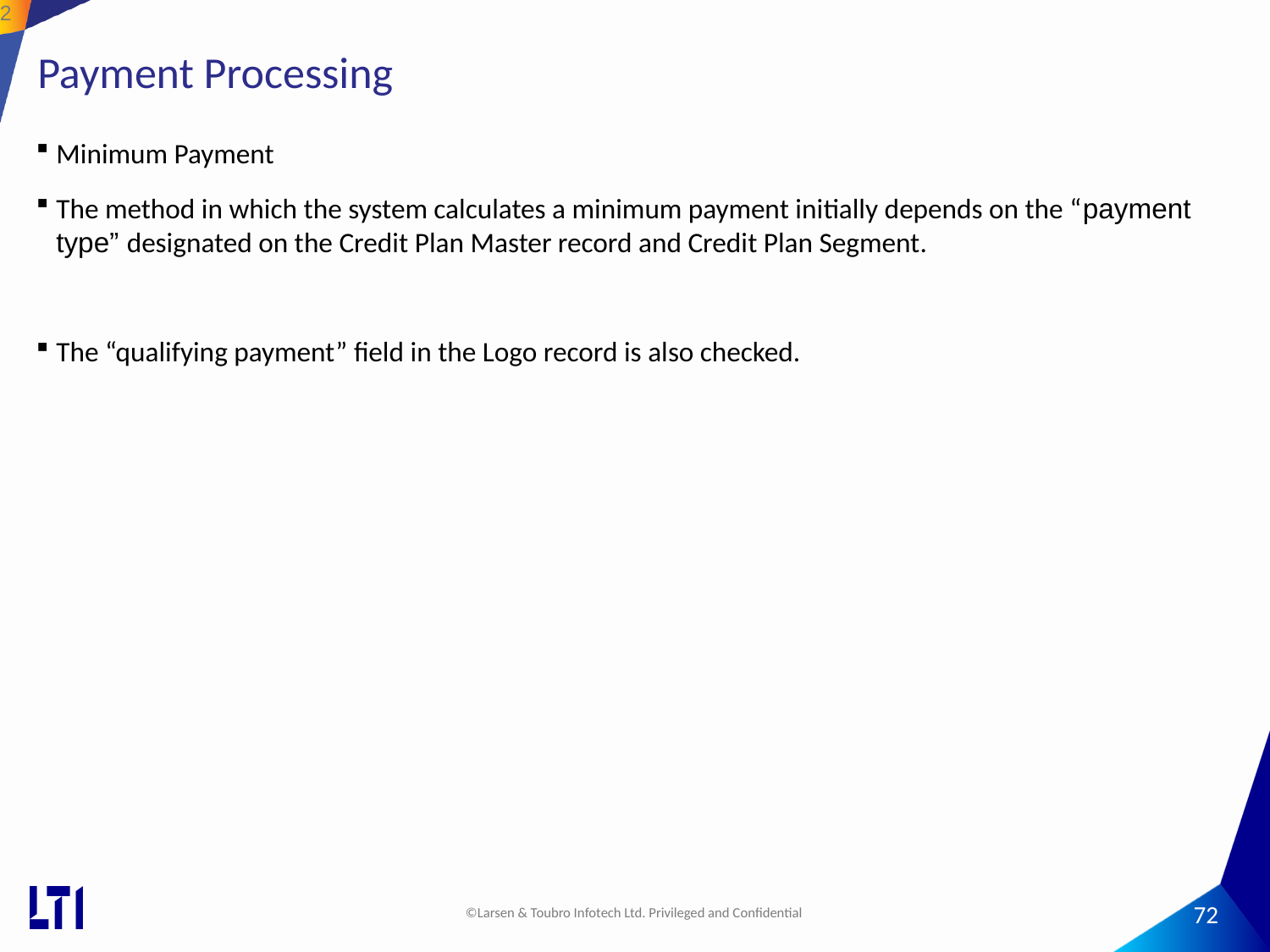

72
# Payment Processing
Minimum Payment
The method in which the system calculates a minimum payment initially depends on the “payment type” designated on the Credit Plan Master record and Credit Plan Segment.

The “qualifying payment” field in the Logo record is also checked.